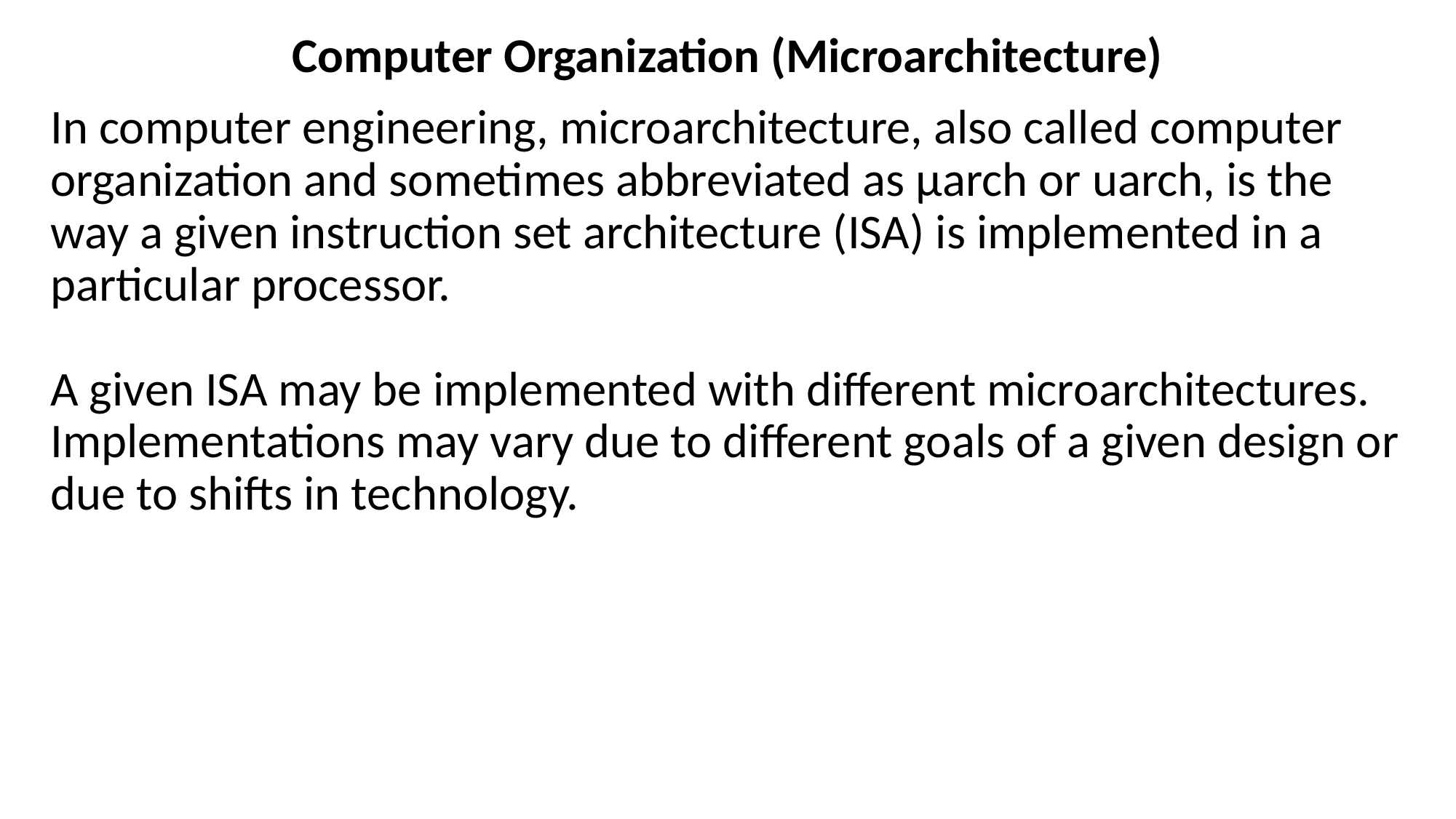

# Computer Organization (Microarchitecture)

In computer engineering, microarchitecture, also called computer organization and sometimes abbreviated as µarch or uarch, is the way a given instruction set architecture (ISA) is implemented in a particular processor.

A given ISA may be implemented with different microarchitectures. Implementations may vary due to different goals of a given design or due to shifts in technology.